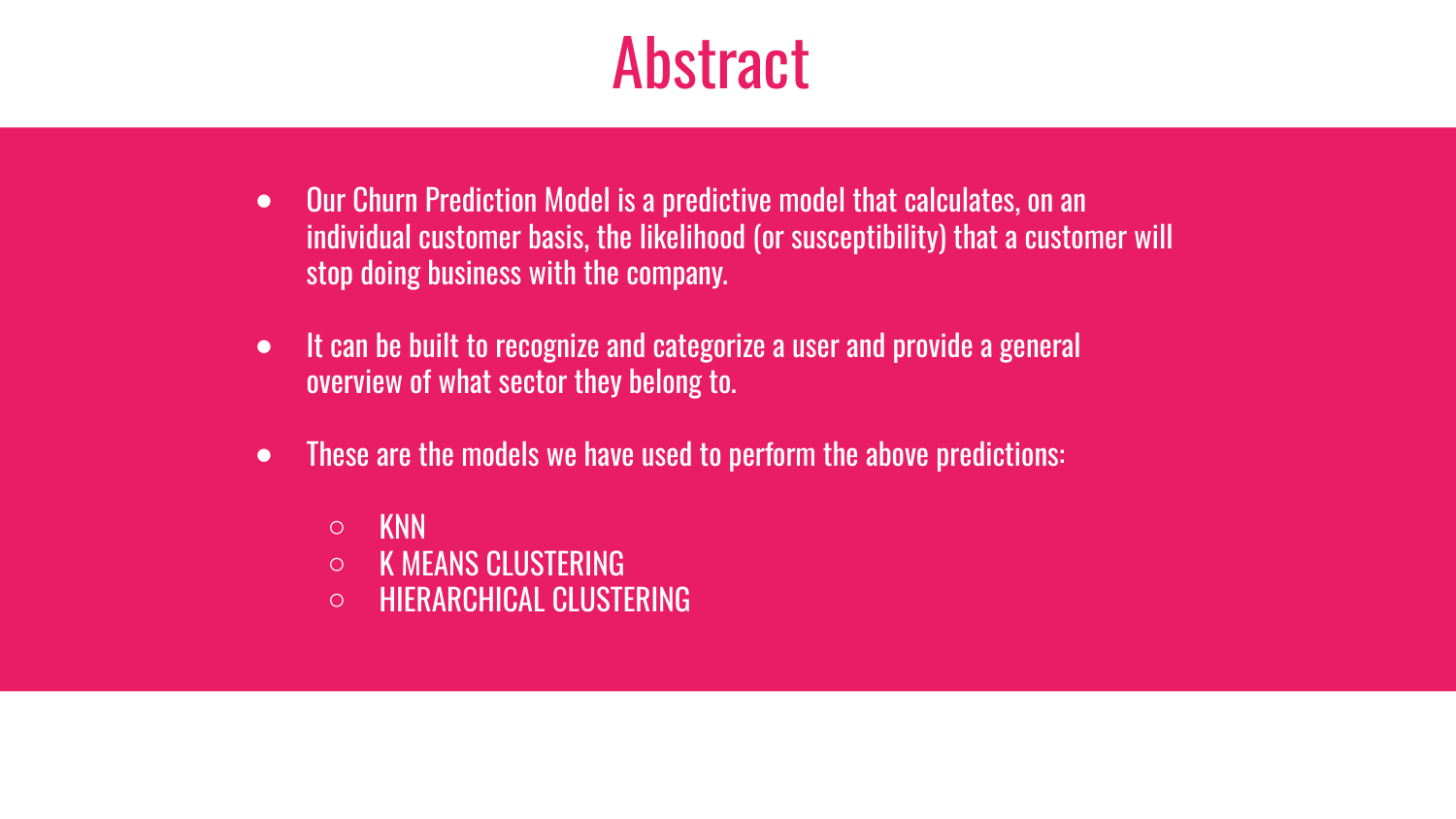

Abstract
# Our Churn Prediction Model is a predictive model that calculates, on an individual customer basis, the likelihood (or susceptibility) that a customer will stop doing business with the company.

It can be built to recognize and categorize a user and provide a general overview of what sector they belong to.

These are the models we have used to perform the above predictions:

KNN
K MEANS CLUSTERING
HIERARCHICAL CLUSTERING